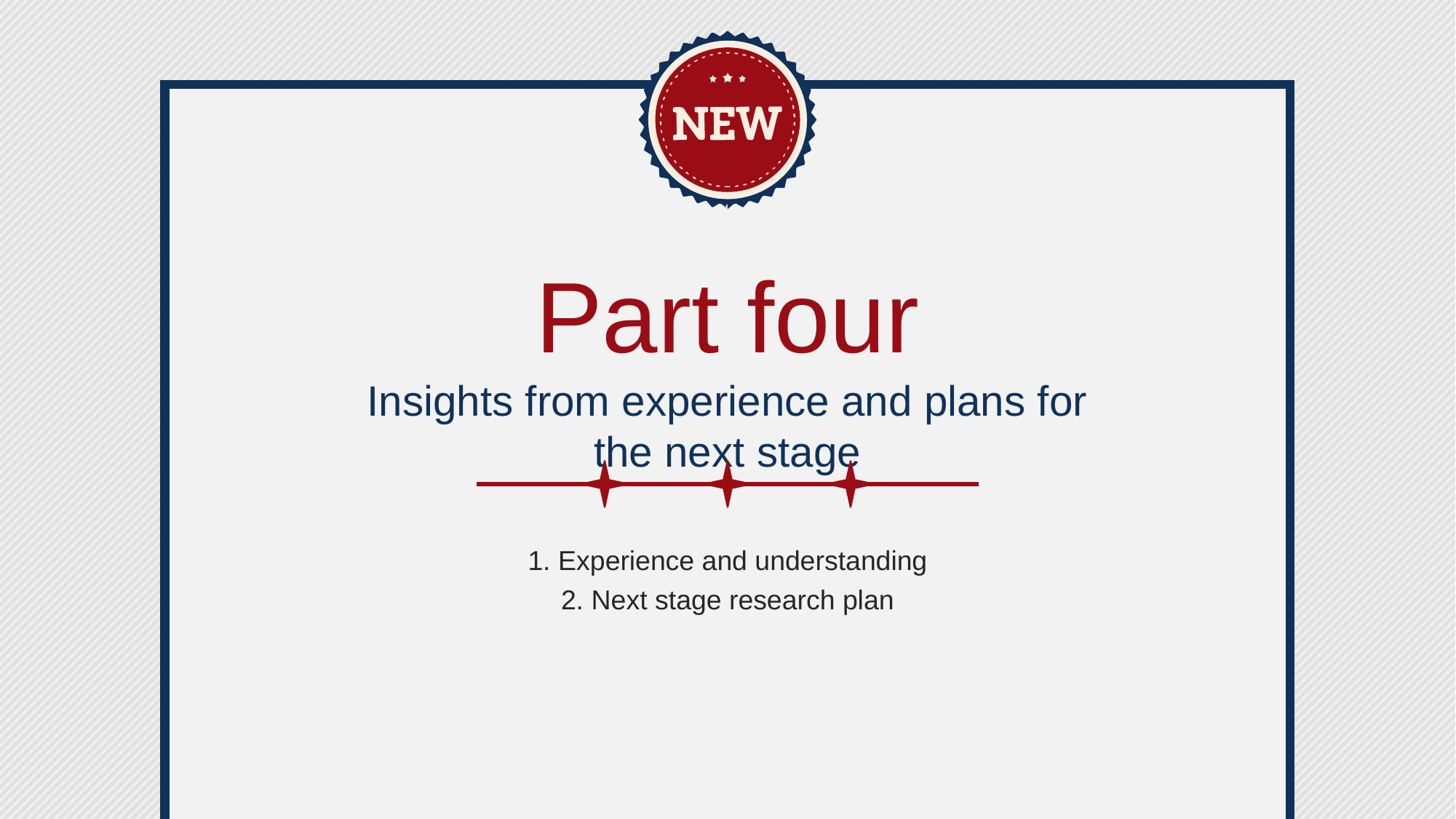

Part four
Insights from experience and plans for the next stage

1. Experience and understanding
2. Next stage research plan